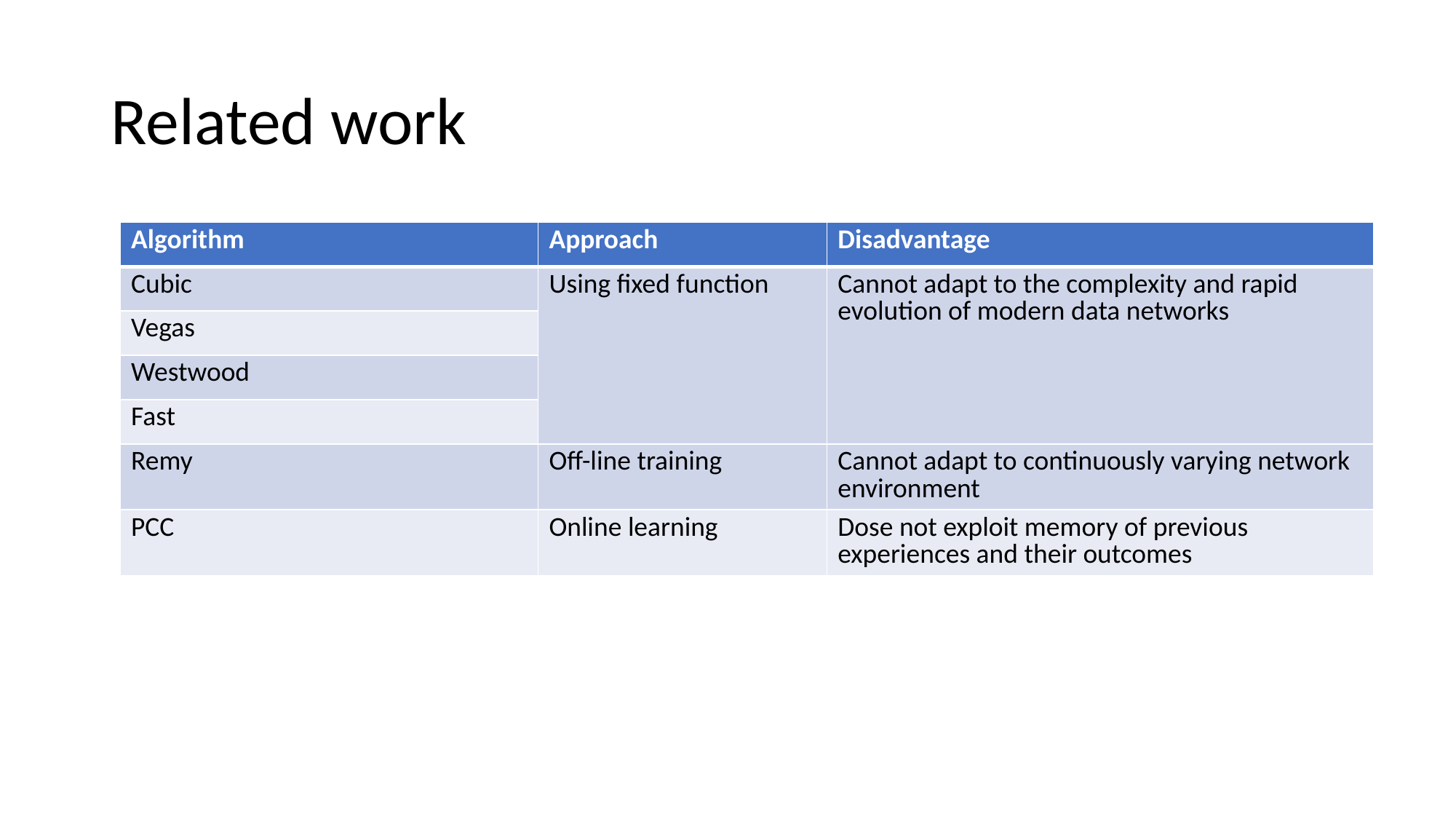

# Related work
| Algorithm | Approach | Disadvantage |
| --- | --- | --- |
| Cubic | Using fixed function | Cannot adapt to the complexity and rapid evolution of modern data networks |
| Vegas |  |  |
| Westwood |  |  |
| Fast |  |  |
| Remy | Off-line training | Cannot adapt to continuously varying network environment |
| PCC | Online learning | Dose not exploit memory of previous experiences and their outcomes |